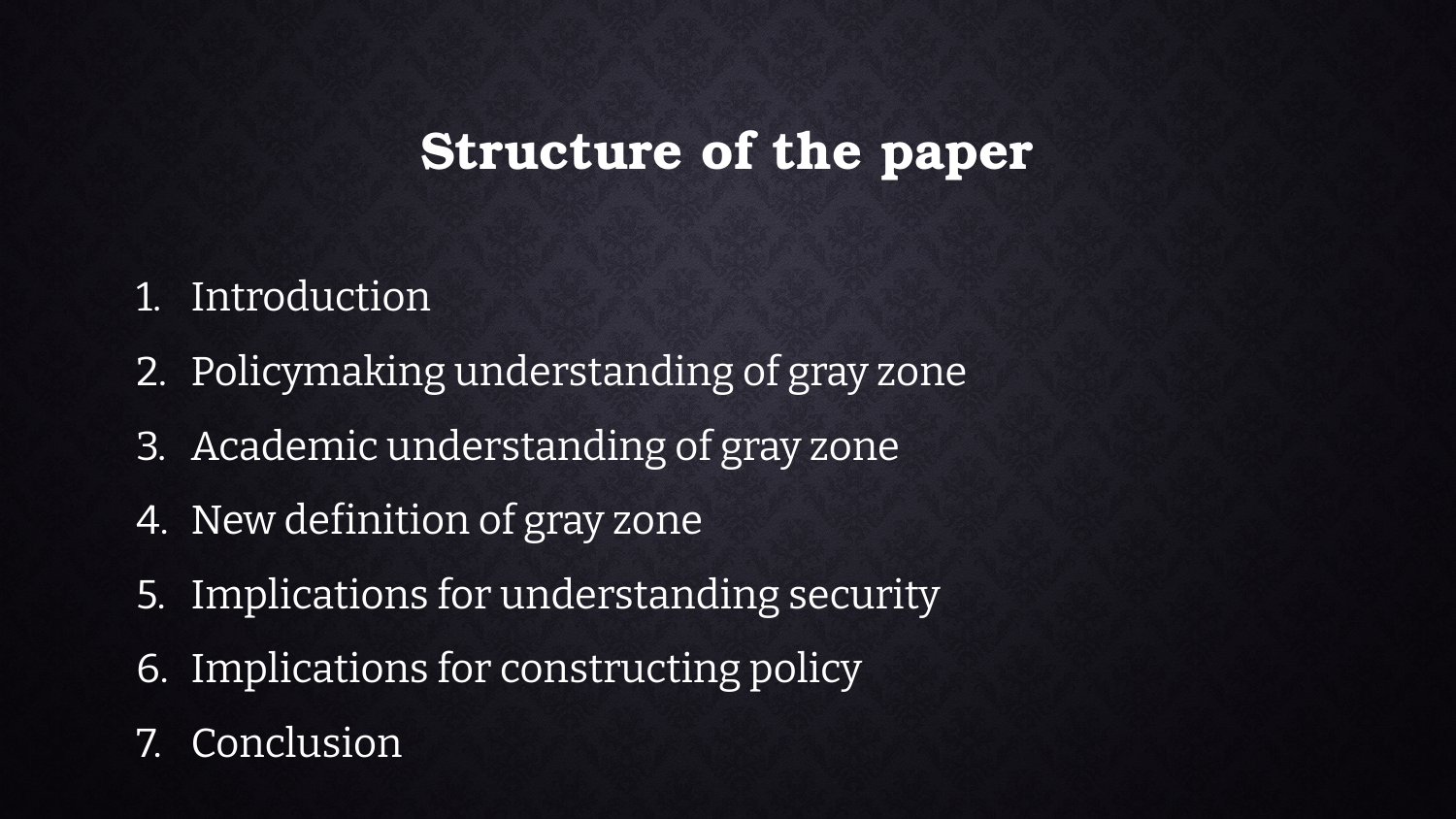

# Structure of the paper
Introduction
Policymaking understanding of gray zone
Academic understanding of gray zone
New definition of gray zone
Implications for understanding security
Implications for constructing policy
Conclusion